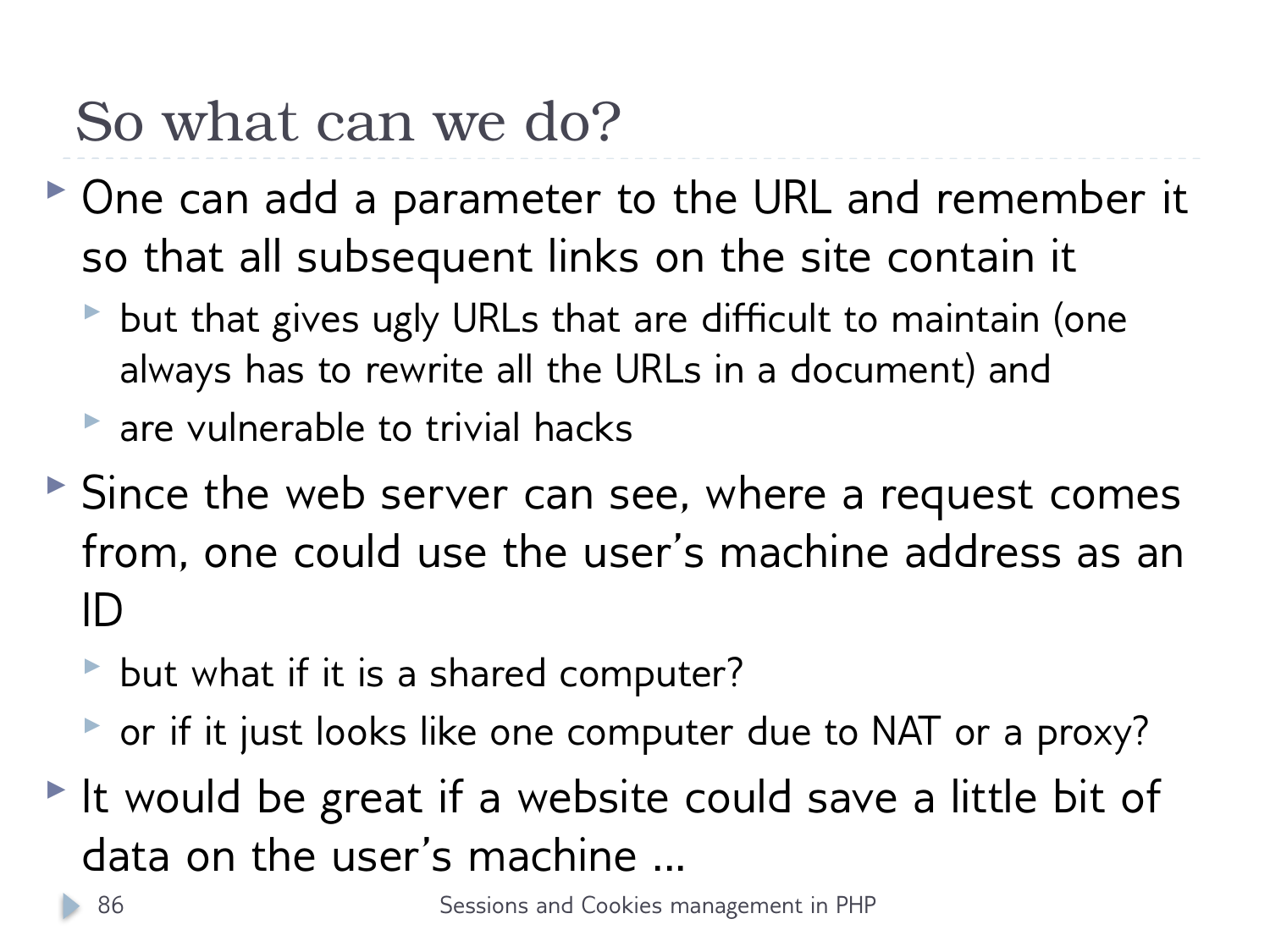

So what can we do?
One can add a parameter to the URL and remember it so that all subsequent links on the site contain it
but that gives ugly URLs that are difficult to maintain (one always has to rewrite all the URLs in a document) and
are vulnerable to trivial hacks
Since the web server can see, where a request comes from, one could use the user’s machine address as an ID
but what if it is a shared computer?
or if it just looks like one computer due to NAT or a proxy?
It would be great if a website could save a little bit of data on the user’s machine ...
86
Sessions and Cookies management in PHP